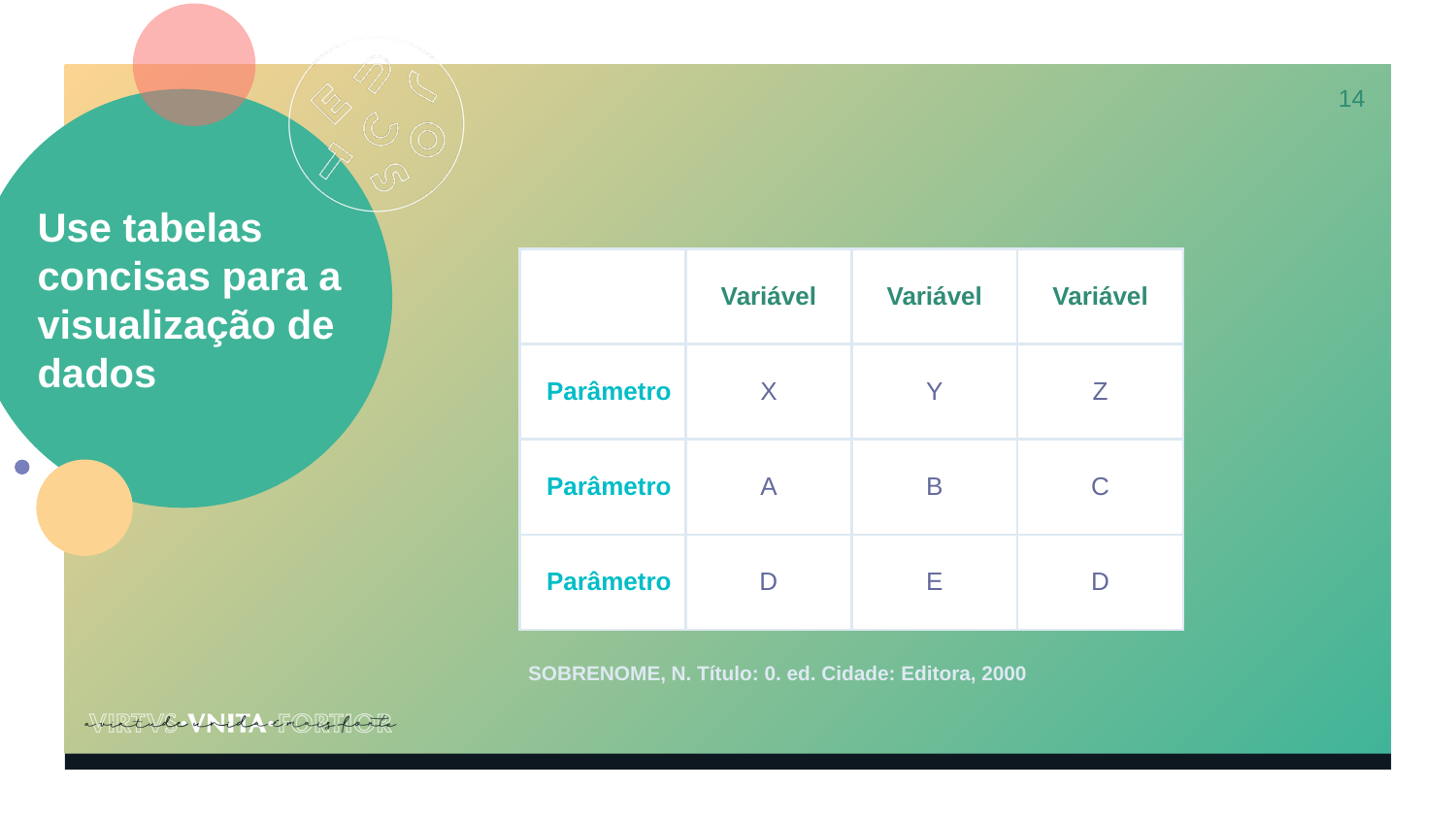

14
# Use tabelas concisas para a visualização de dados
|  | Variável | Variável | Variável |
| --- | --- | --- | --- |
| Parâmetro | X | Y | Z |
| Parâmetro | A | B | C |
| Parâmetro | D | E | D |
SOBRENOME, N. Título: 0. ed. Cidade: Editora, 2000